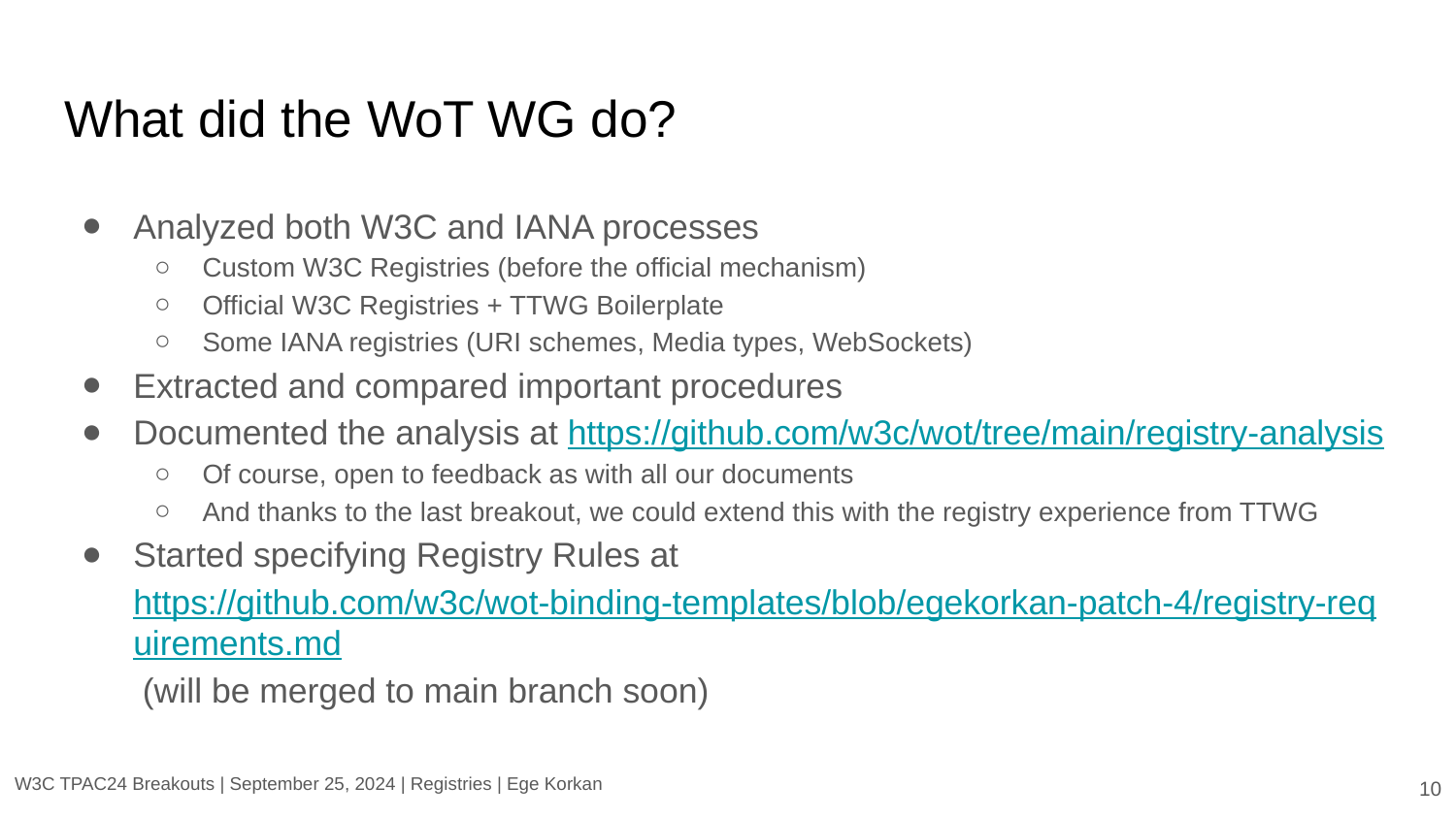

# What did the WoT WG do?
Analyzed both W3C and IANA processes
Custom W3C Registries (before the official mechanism)
Official W3C Registries + TTWG Boilerplate
Some IANA registries (URI schemes, Media types, WebSockets)
Extracted and compared important procedures
Documented the analysis at https://github.com/w3c/wot/tree/main/registry-analysis
Of course, open to feedback as with all our documents
And thanks to the last breakout, we could extend this with the registry experience from TTWG
Started specifying Registry Rules at https://github.com/w3c/wot-binding-templates/blob/egekorkan-patch-4/registry-requirements.md (will be merged to main branch soon)
10